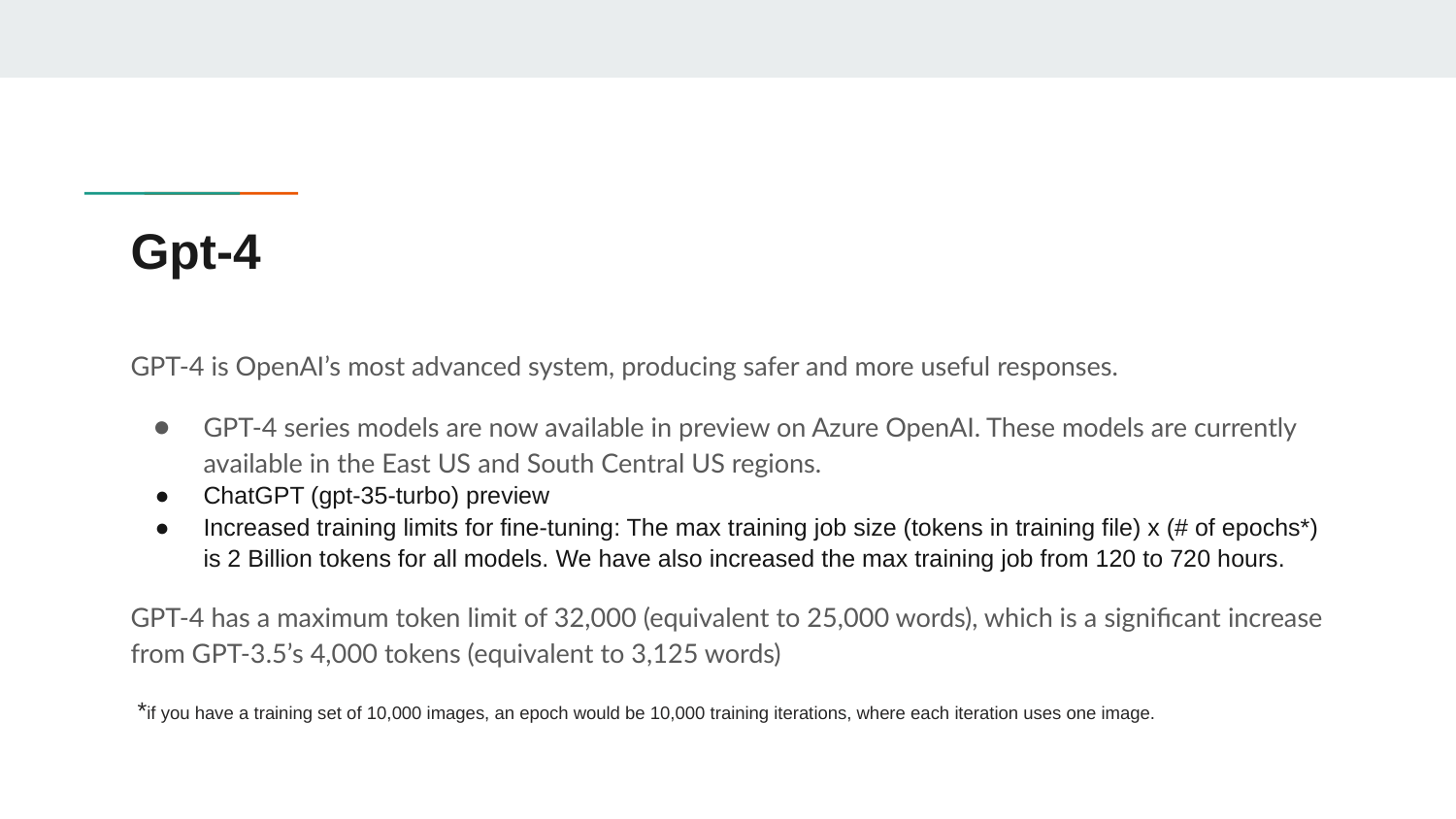

# Gpt-4
GPT-4 is OpenAI’s most advanced system, producing safer and more useful responses.
GPT-4 series models are now available in preview on Azure OpenAI. These models are currently available in the East US and South Central US regions.
ChatGPT (gpt-35-turbo) preview
Increased training limits for fine-tuning: The max training job size (tokens in training file) x (# of epochs*) is 2 Billion tokens for all models. We have also increased the max training job from 120 to 720 hours.
GPT-4 has a maximum token limit of 32,000 (equivalent to 25,000 words), which is a significant increase from GPT-3.5’s 4,000 tokens (equivalent to 3,125 words)
 *if you have a training set of 10,000 images, an epoch would be 10,000 training iterations, where each iteration uses one image.